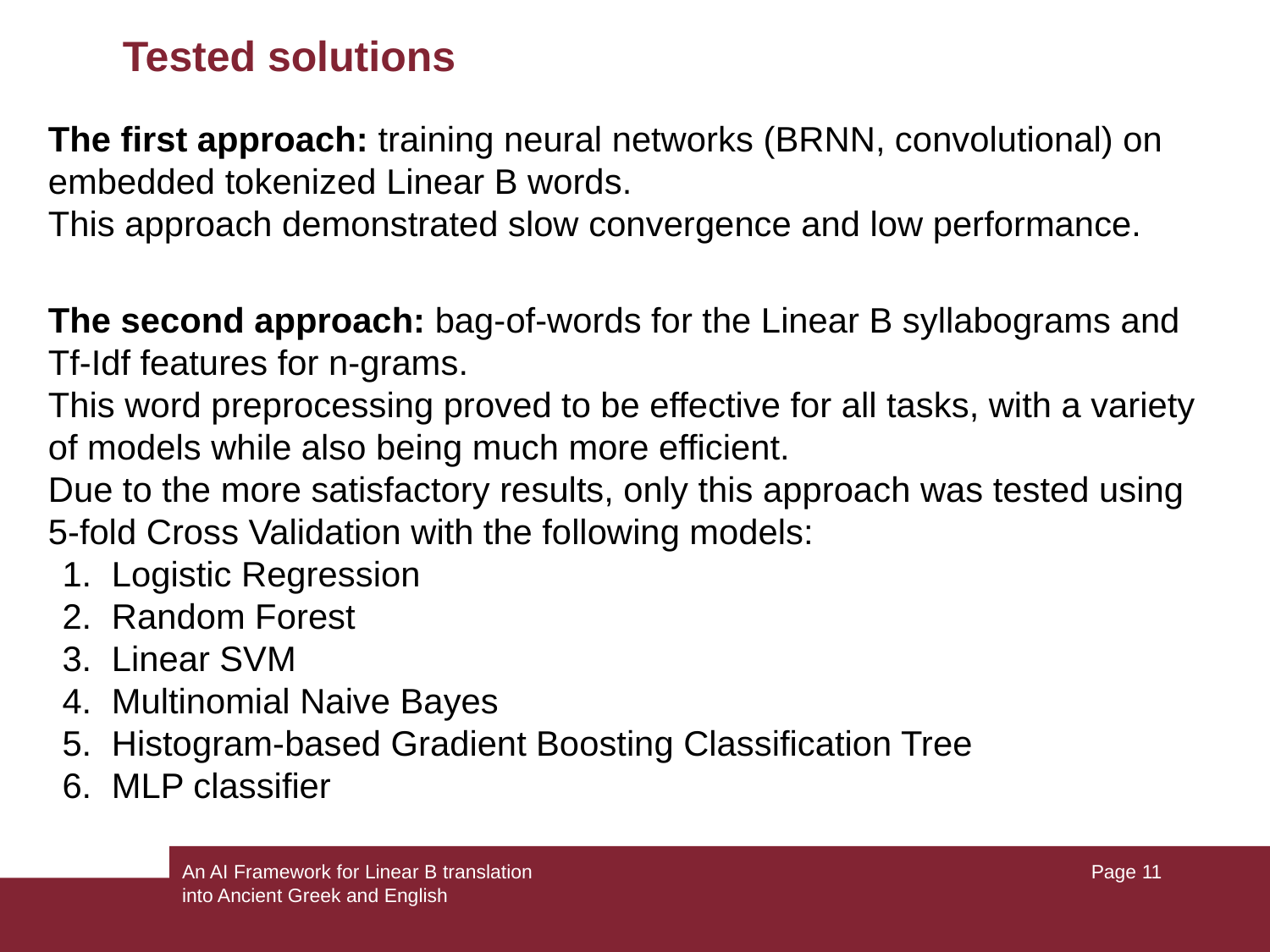

# Tested solutions
The first approach: training neural networks (BRNN, convolutional) on embedded tokenized Linear B words.
This approach demonstrated slow convergence and low performance.
The second approach: bag-of-words for the Linear B syllabograms and Tf-Idf features for n-grams.
This word preprocessing proved to be effective for all tasks, with a variety of models while also being much more efficient.
Due to the more satisfactory results, only this approach was tested using 5-fold Cross Validation with the following models:
Logistic Regression
Random Forest
Linear SVM
Multinomial Naive Bayes
Histogram-based Gradient Boosting Classification Tree
MLP classifier

An AI Framework for Linear B translation into Ancient Greek and English
Page 11